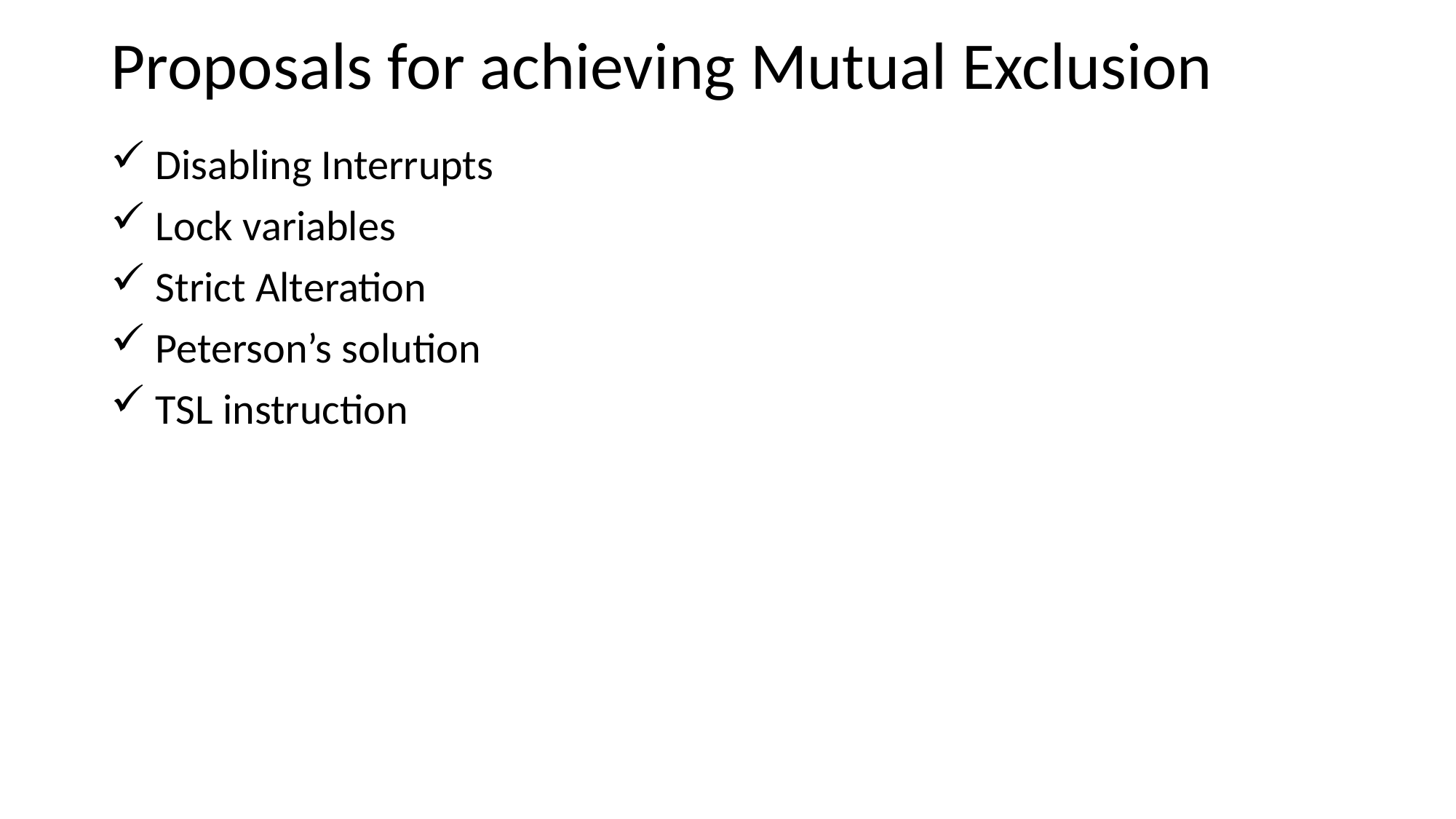

# Proposals for achieving Mutual Exclusion
 Disabling Interrupts
 Lock variables
 Strict Alteration
 Peterson’s solution
 TSL instruction